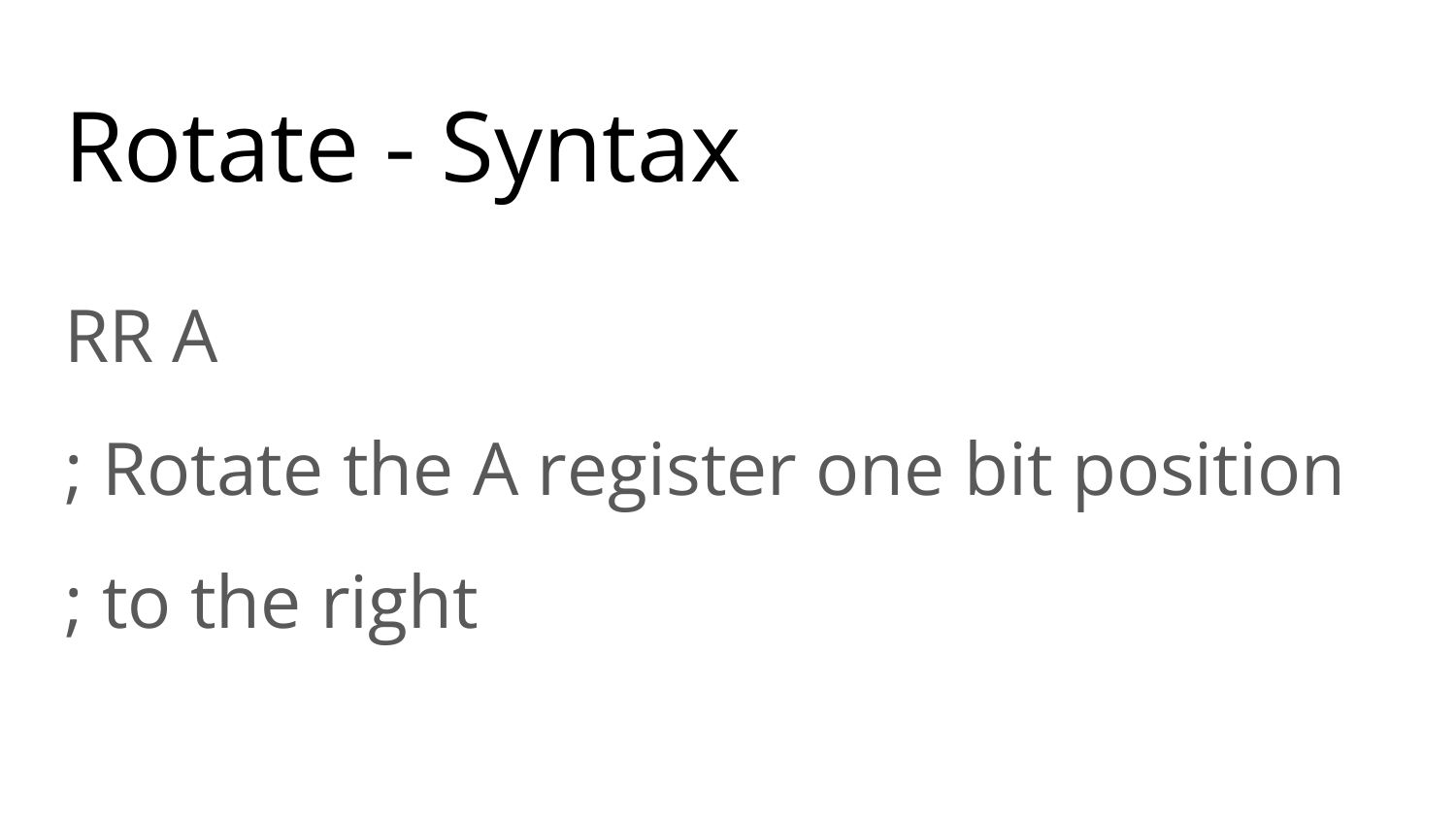

# Rotate - Syntax
RR A
; Rotate the A register one bit position
; to the right